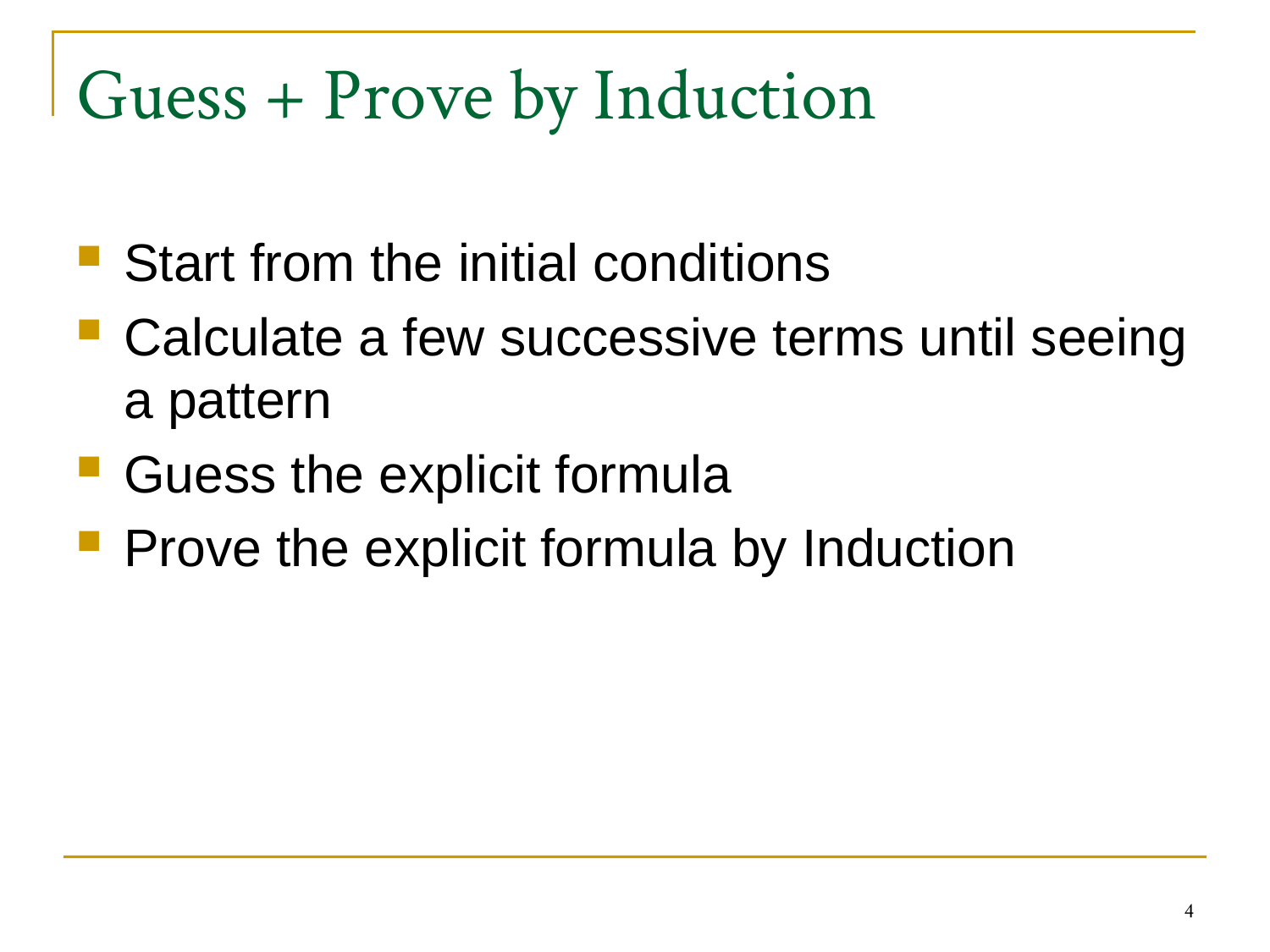

Guess + Prove by Induction
Start from the initial conditions
Calculate a few successive terms until seeing a pattern
Guess the explicit formula
Prove the explicit formula by Induction
4